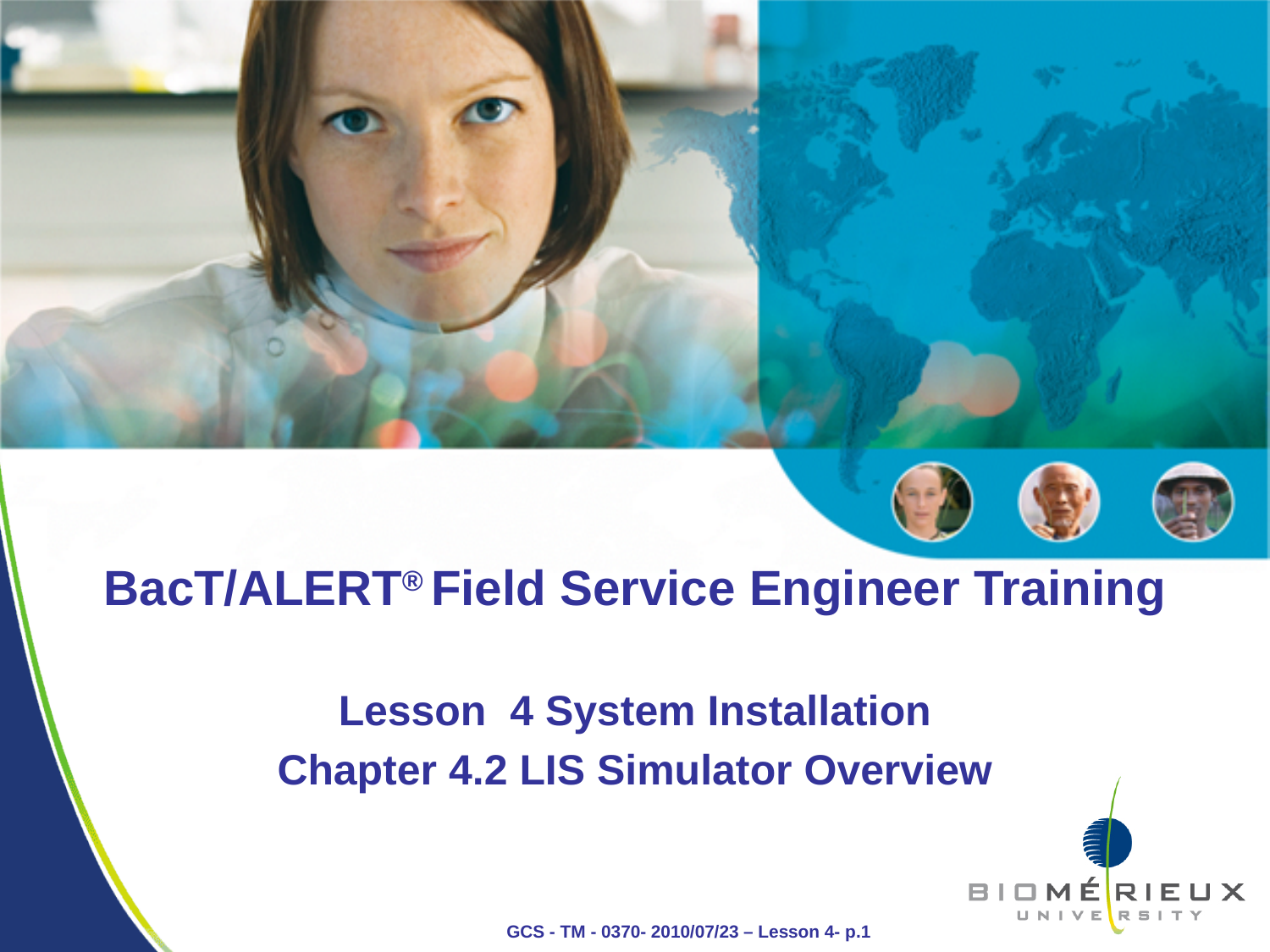

BacT/ALERT® Field Service Engineer Training

Lesson  4 System Installation
Chapter 4.2 LIS Simulator Overview